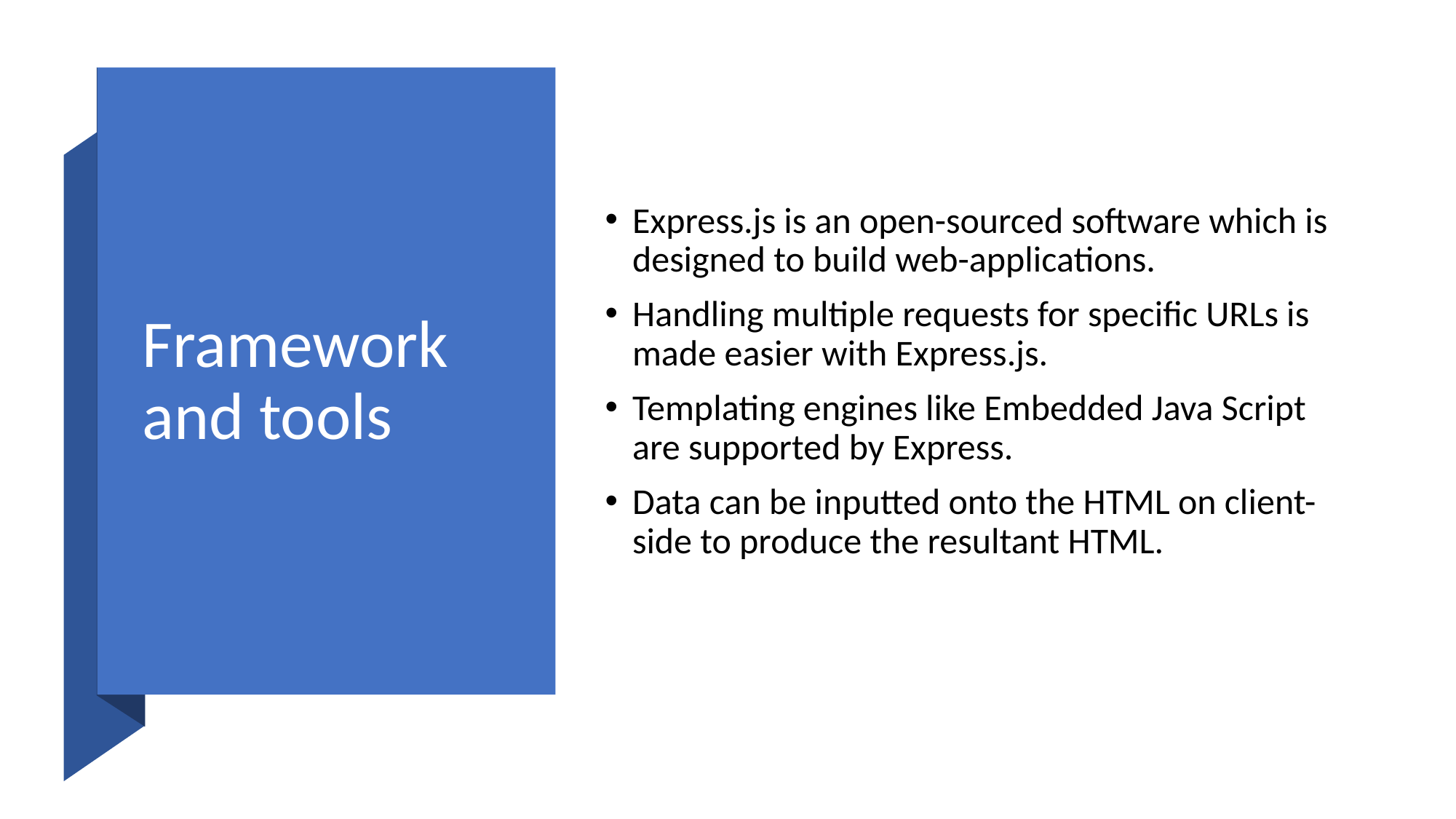

# Framework and tools
Express.js is an open-sourced software which is designed to build web-applications.
Handling multiple requests for specific URLs is made easier with Express.js.
Templating engines like Embedded Java Script are supported by Express.
Data can be inputted onto the HTML on client-side to produce the resultant HTML.